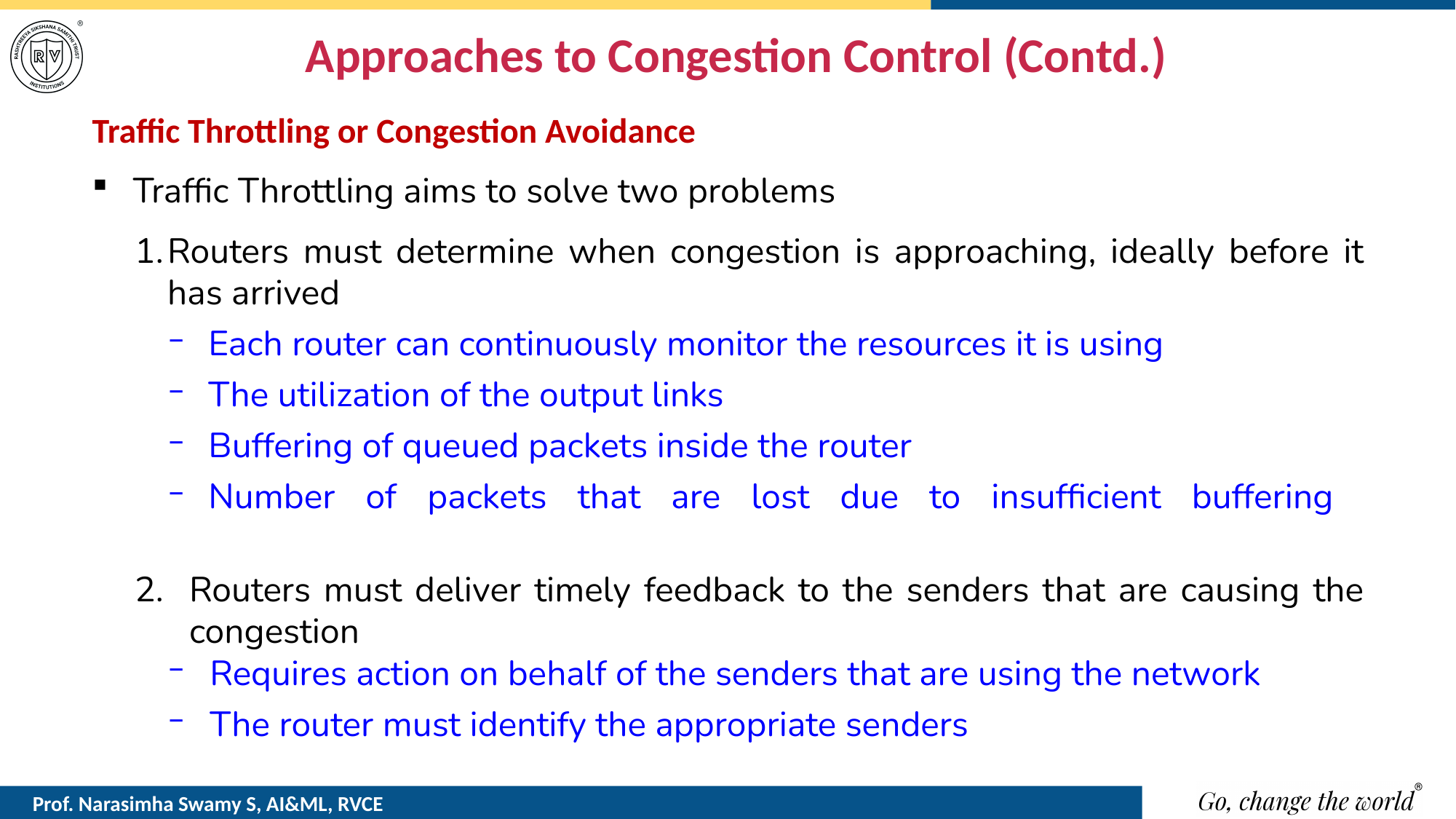

# Approaches to Congestion Control (Contd.)
Traffic Throttling or Congestion Avoidance
Traffic Throttling aims to solve two problems
Routers must determine when congestion is approaching, ideally before it has arrived
Each router can continuously monitor the resources it is using
The utilization of the output links
Buffering of queued packets inside the router
Number of packets that are lost due to insufficient buffering
Routers must deliver timely feedback to the senders that are causing the congestion
Requires action on behalf of the senders that are using the network
The router must identify the appropriate senders